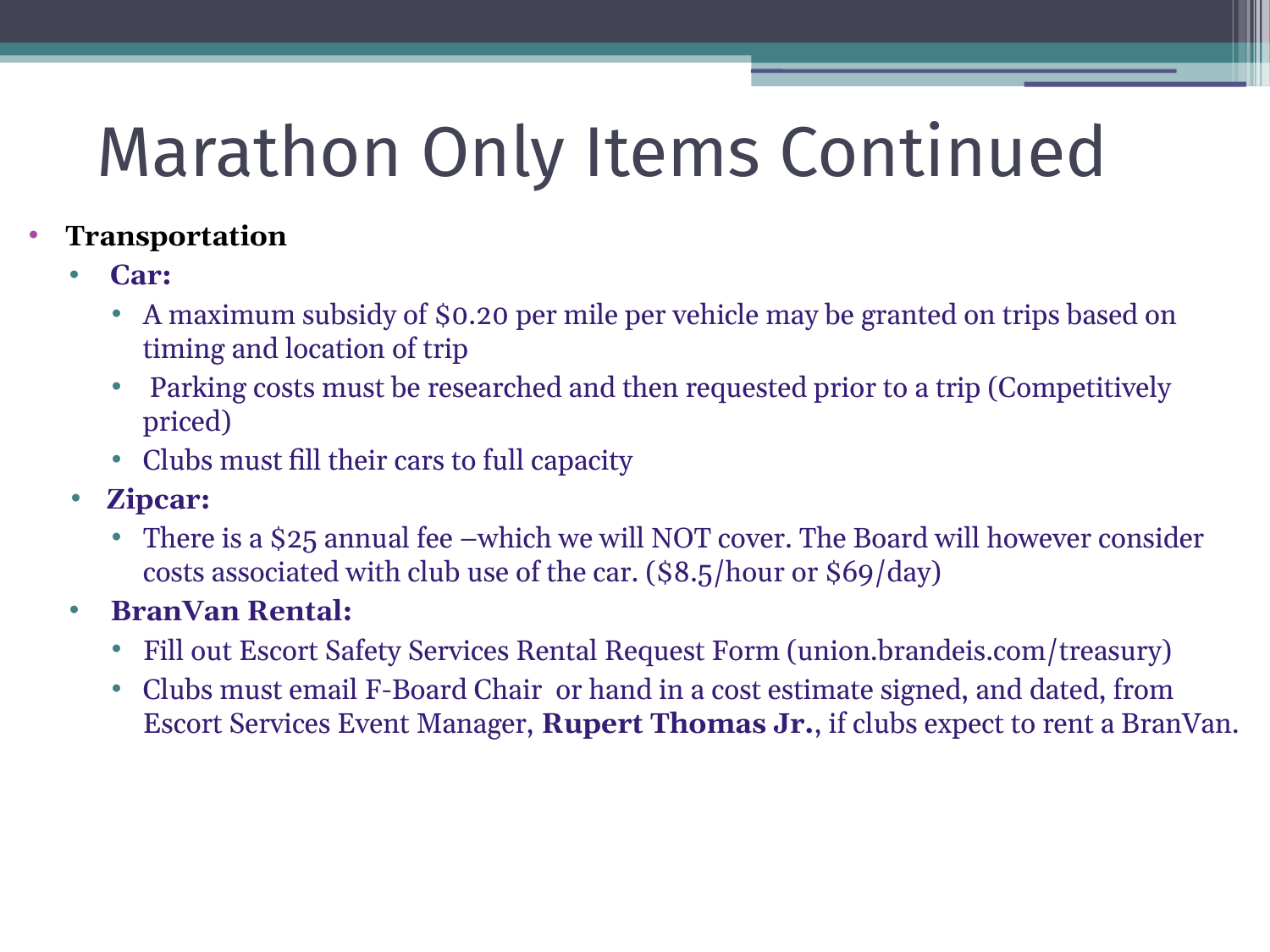

# Marathon Only Items Continued
Transportation
Car:
A maximum subsidy of $0.20 per mile per vehicle may be granted on trips based on timing and location of trip
 Parking costs must be researched and then requested prior to a trip (Competitively priced)
Clubs must fill their cars to full capacity
Zipcar:
There is a $25 annual fee –which we will NOT cover. The Board will however consider costs associated with club use of the car. ($8.5/hour or $69/day)
BranVan Rental:
Fill out Escort Safety Services Rental Request Form (union.brandeis.com/treasury)
Clubs must email F-Board Chair  or hand in a cost estimate signed, and dated, from Escort Services Event Manager, Rupert Thomas Jr., if clubs expect to rent a BranVan.